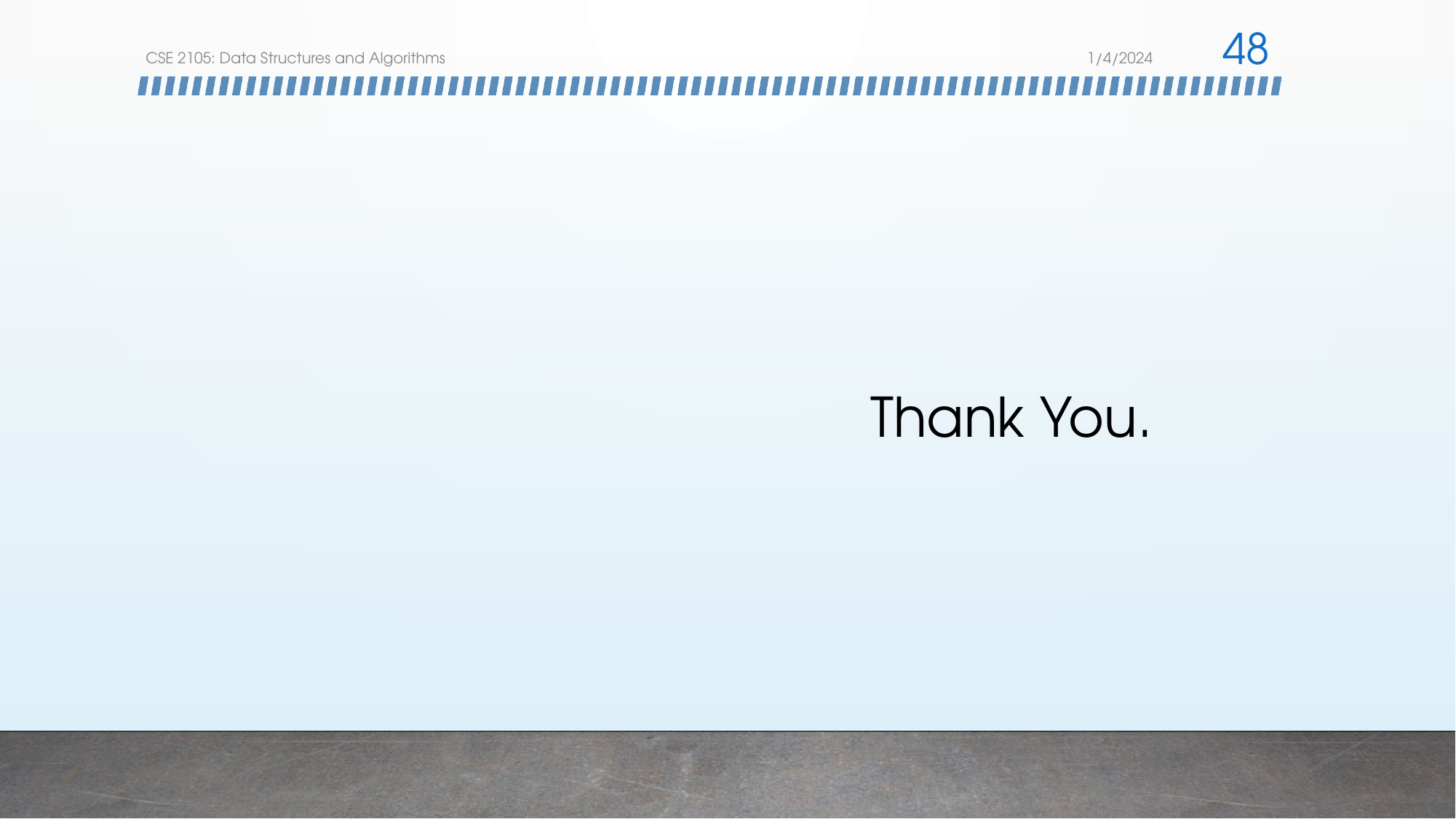

48
CSE 2105: Data Structures and Algorithms
1/4/2024
# Thank You.